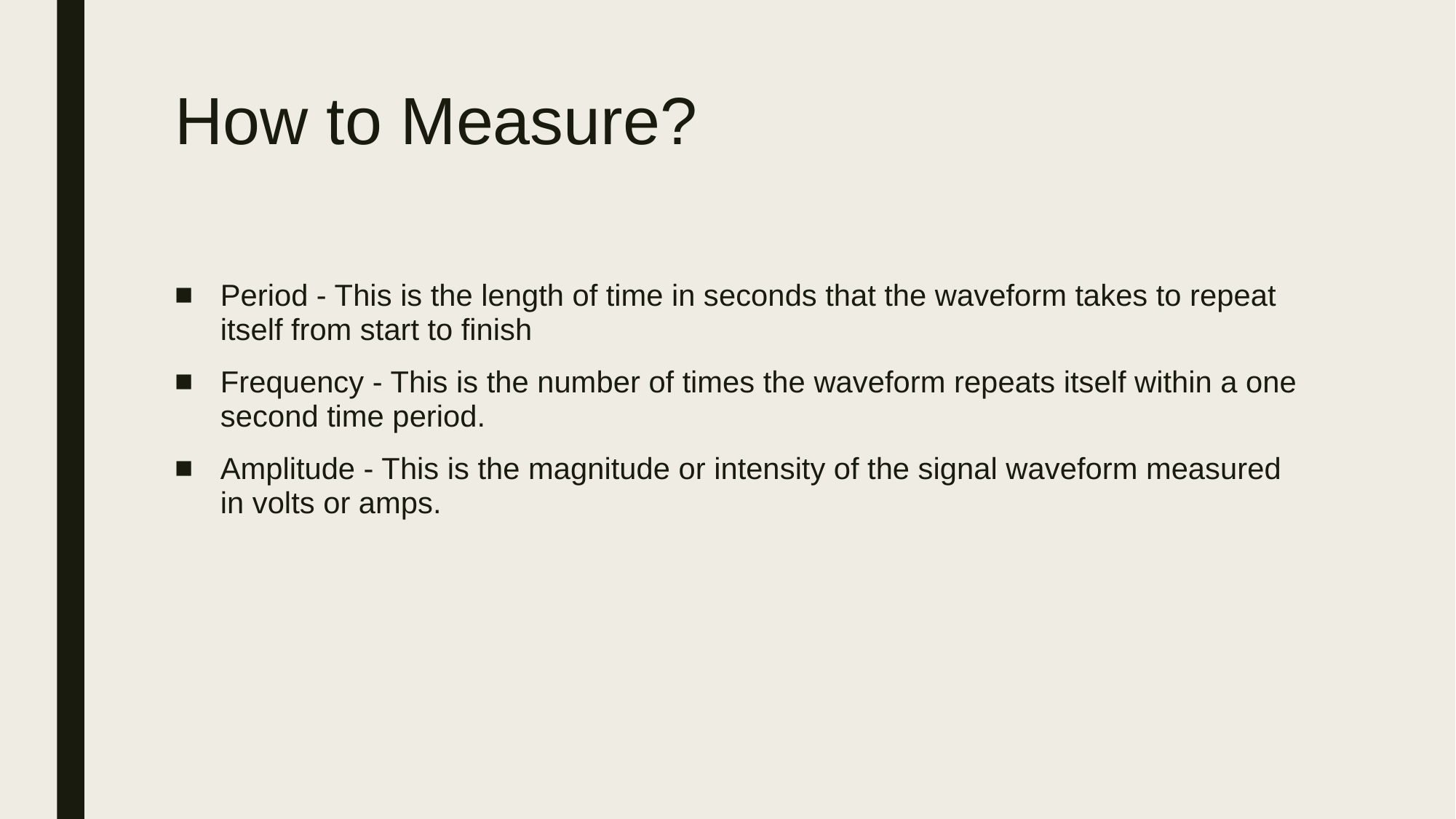

# How to Measure?
Period - This is the length of time in seconds that the waveform takes to repeat itself from start to finish
Frequency - This is the number of times the waveform repeats itself within a one second time period.
Amplitude - This is the magnitude or intensity of the signal waveform measured in volts or amps.